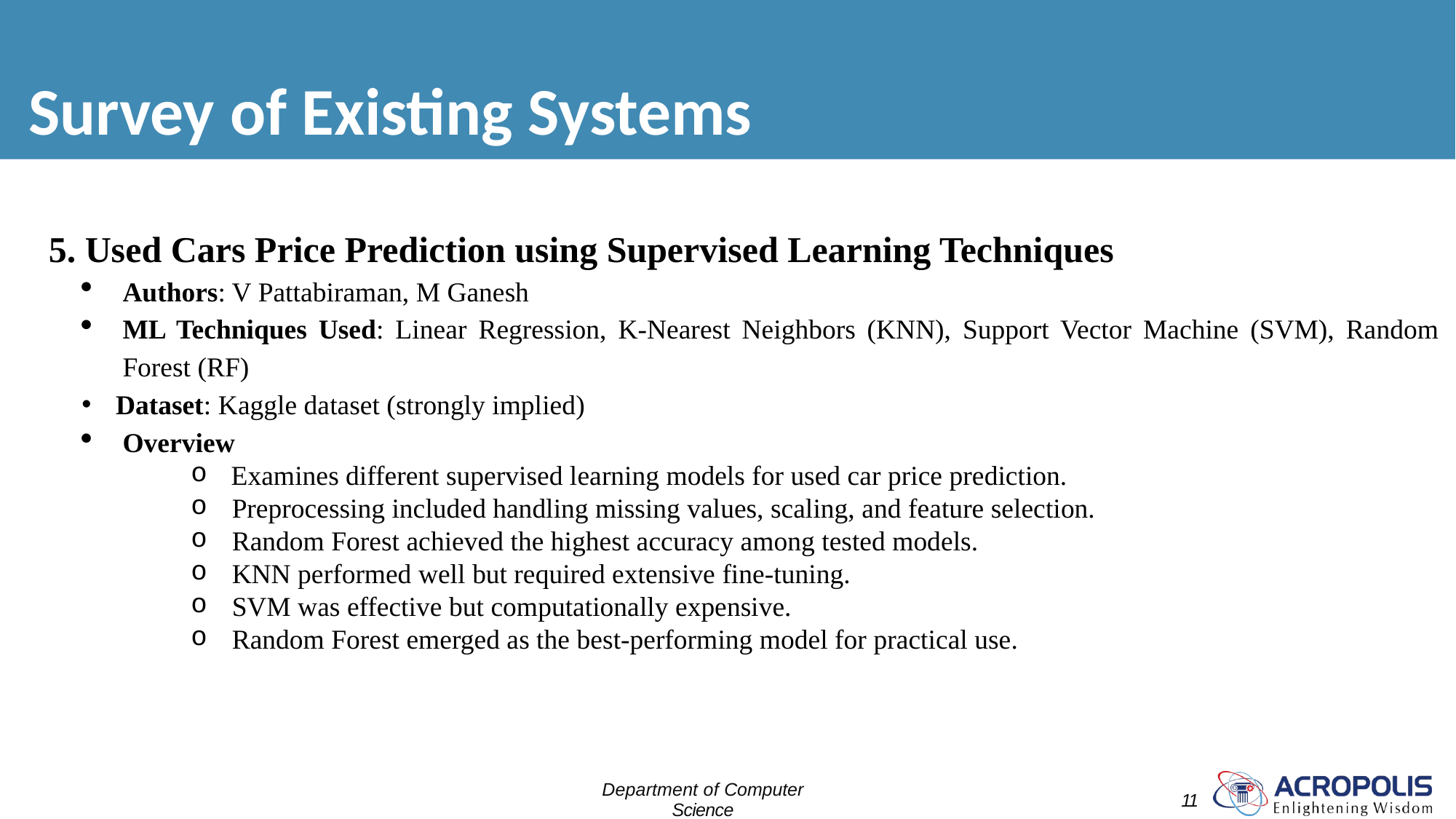

# Survey of Existing Systems
5. Used Cars Price Prediction using Supervised Learning Techniques
Authors: V Pattabiraman, M Ganesh
ML Techniques Used: Linear Regression, K-Nearest Neighbors (KNN), Support Vector Machine (SVM), Random Forest (RF)
Dataset: Kaggle dataset (strongly implied)
Overview
 Examines different supervised learning models for used car price prediction.
 Preprocessing included handling missing values, scaling, and feature selection.
 Random Forest achieved the highest accuracy among tested models.
 KNN performed well but required extensive fine-tuning.
 SVM was effective but computationally expensive.
 Random Forest emerged as the best-performing model for practical use.
Department of Computer Science
Engineering
11